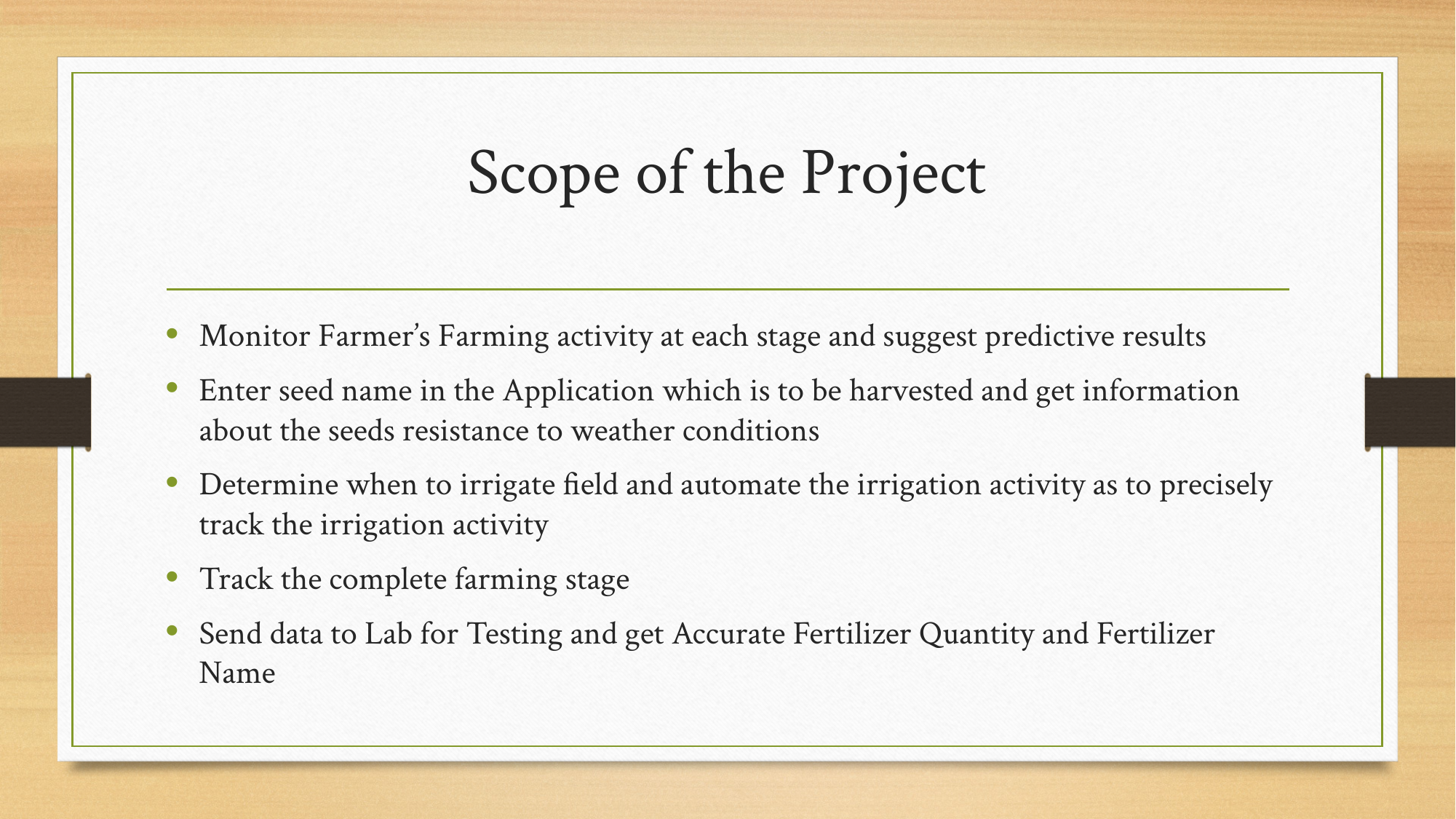

# Scope of the Project
Monitor Farmer’s Farming activity at each stage and suggest predictive results
Enter seed name in the Application which is to be harvested and get information about the seeds resistance to weather conditions
Determine when to irrigate field and automate the irrigation activity as to precisely track the irrigation activity
Track the complete farming stage
Send data to Lab for Testing and get Accurate Fertilizer Quantity and Fertilizer Name